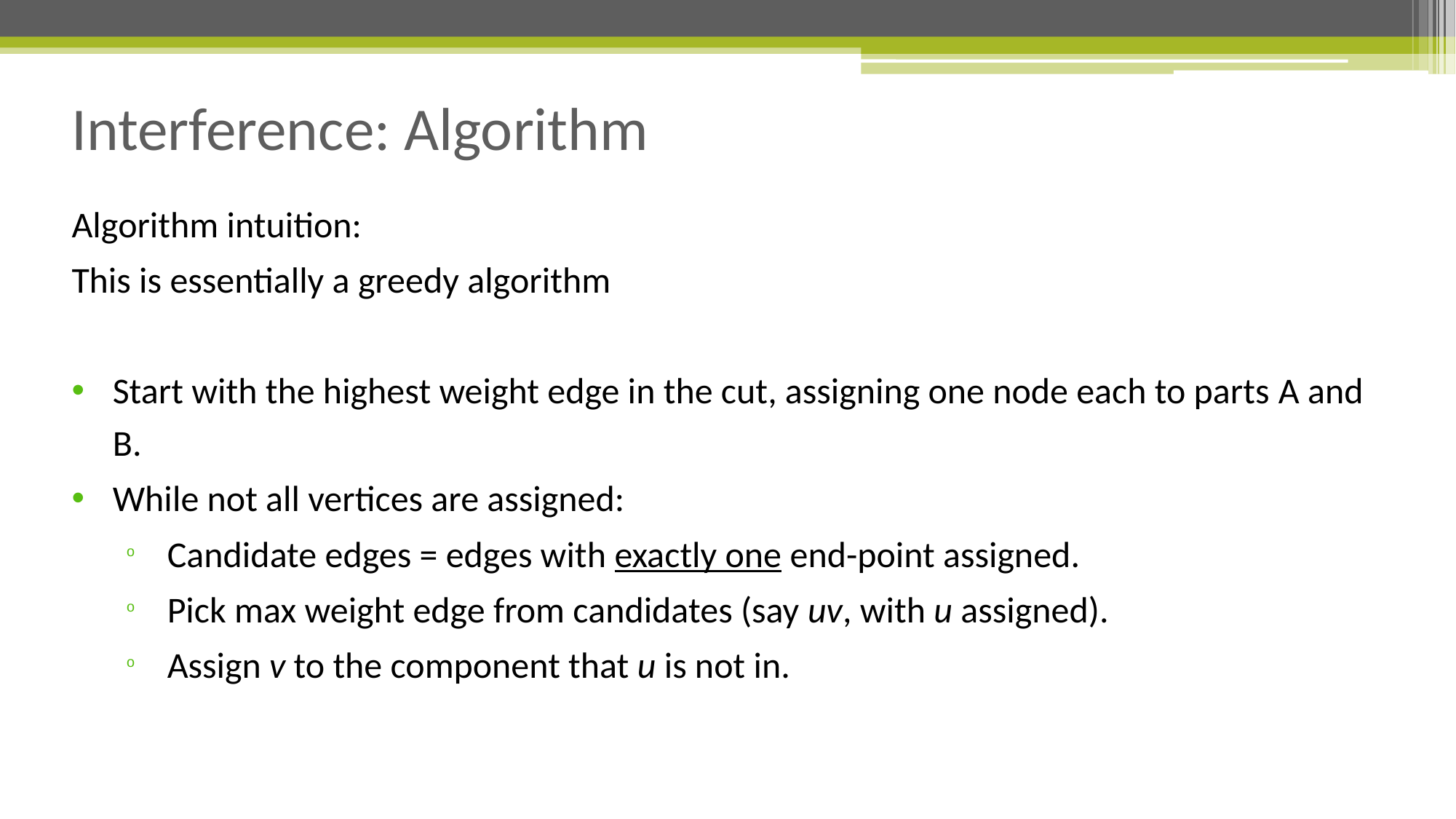

Interference: Algorithm
Algorithm intuition:
This is essentially a greedy algorithm

Start with the highest weight edge in the cut, assigning one node each to parts A and B.
While not all vertices are assigned:
Candidate edges = edges with exactly one end-point assigned.
Pick max weight edge from candidates (say uv, with u assigned).
Assign v to the component that u is not in.